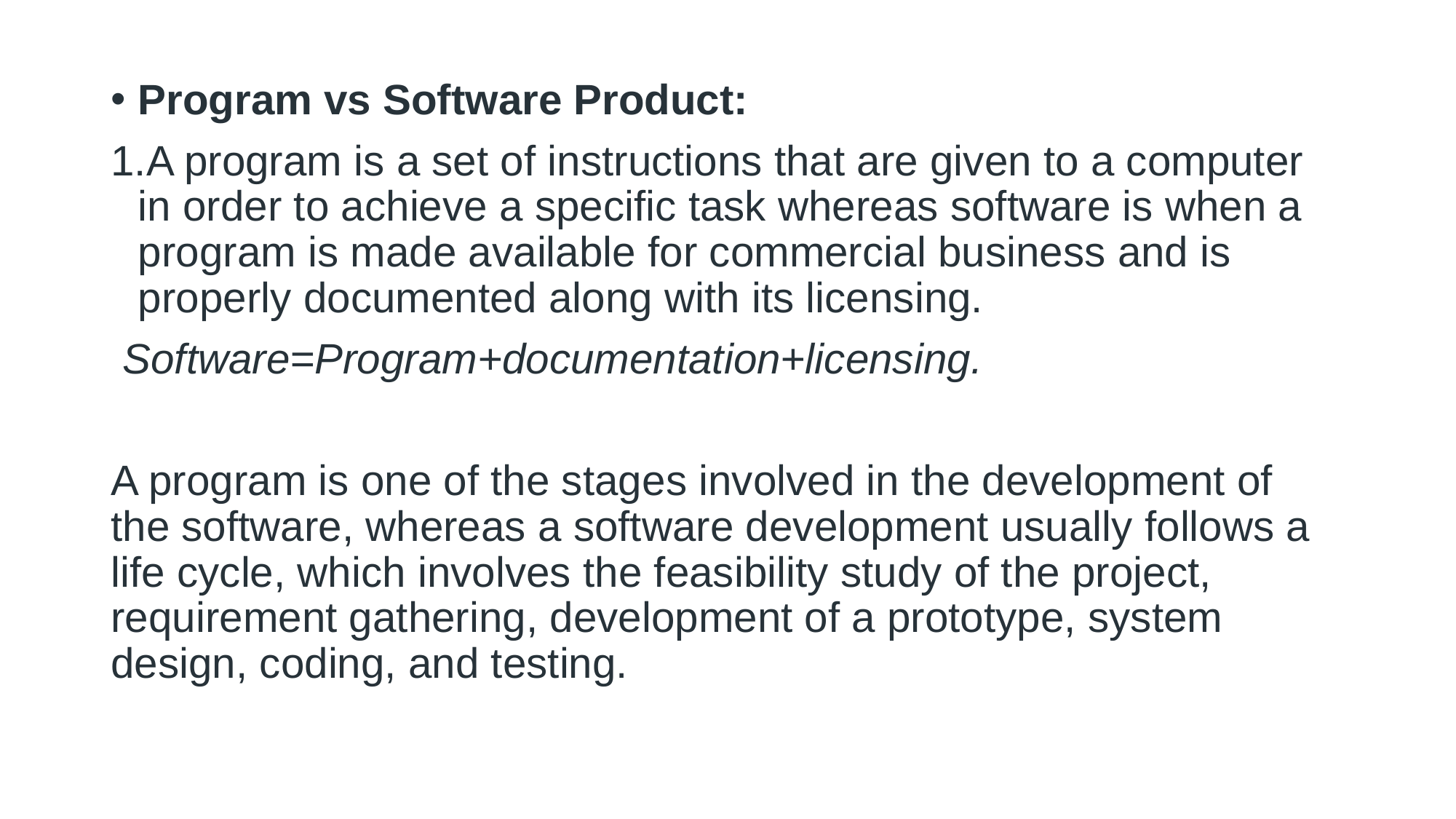

Program vs Software Product:
A program is a set of instructions that are given to a computer in order to achieve a specific task whereas software is when a program is made available for commercial business and is properly documented along with its licensing.
 Software=Program+documentation+licensing.

A program is one of the stages involved in the development of the software, whereas a software development usually follows a life cycle, which involves the feasibility study of the project, requirement gathering, development of a prototype, system design, coding, and testing.